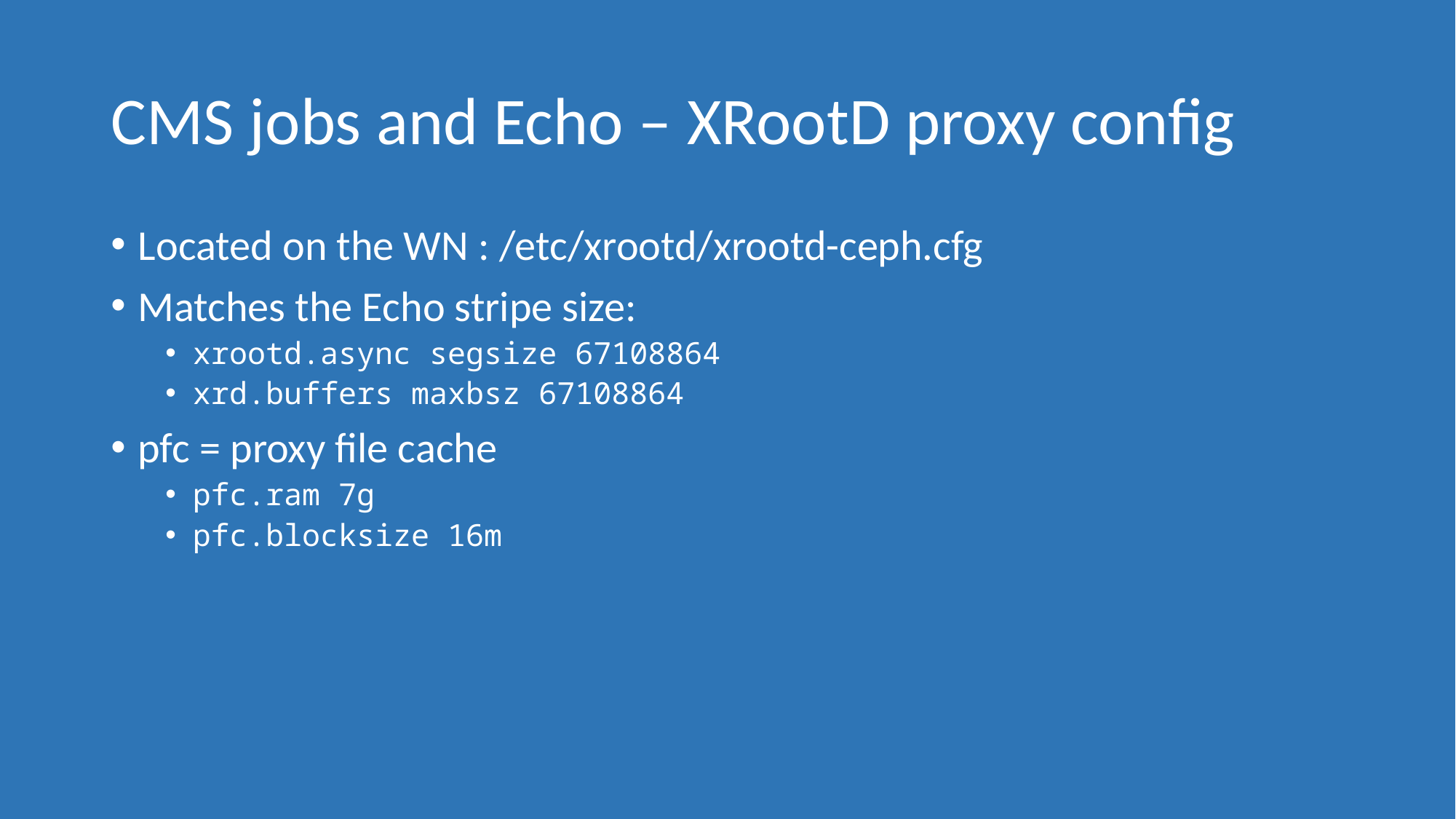

# CMS jobs and Echo – XRootD proxy config
Located on the WN : /etc/xrootd/xrootd-ceph.cfg
Matches the Echo stripe size:
xrootd.async segsize 67108864
xrd.buffers maxbsz 67108864
pfc = proxy file cache
pfc.ram 7g
pfc.blocksize 16m